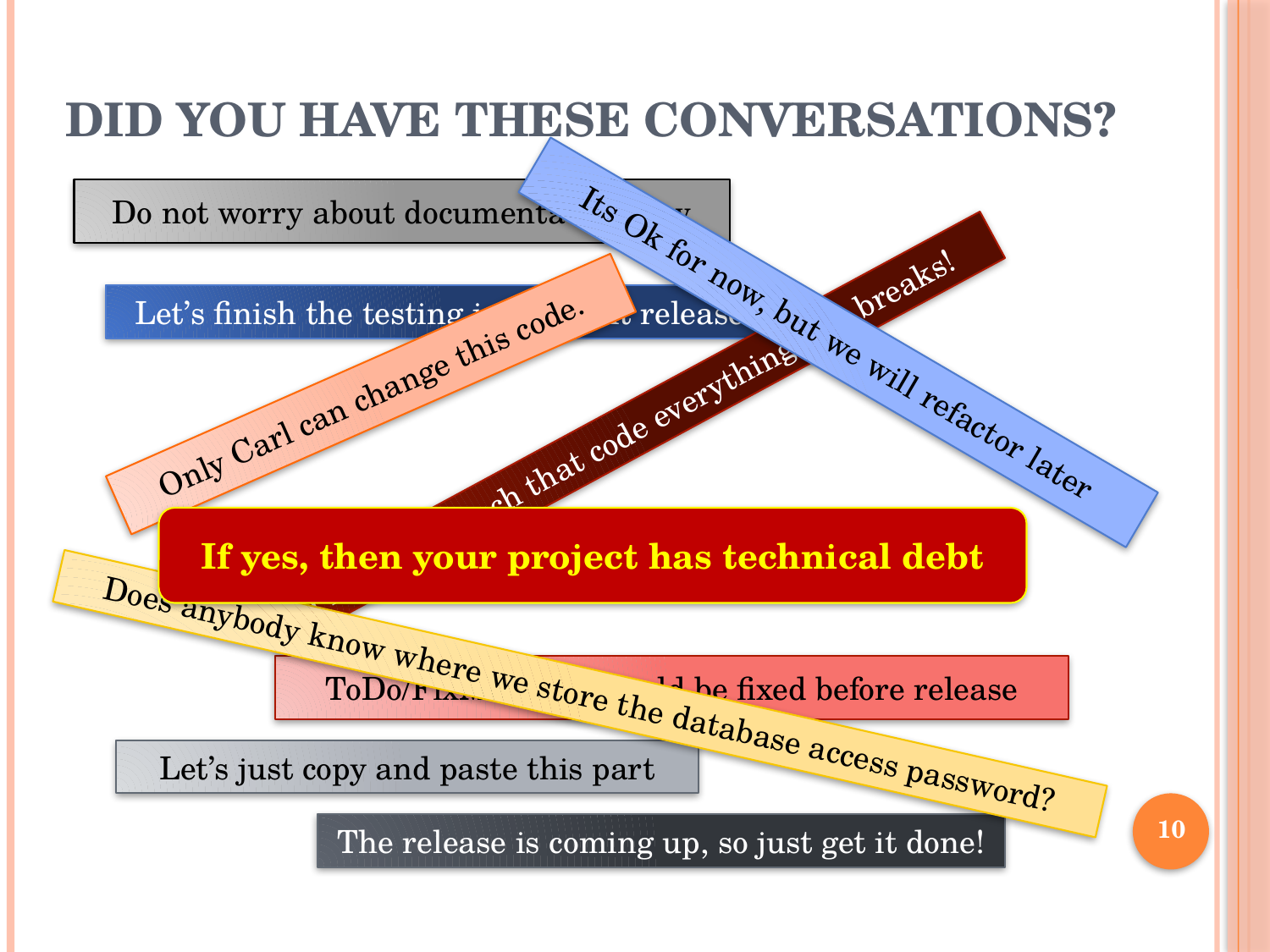

Did You Have these Conversations?
Do not worry about documentation now
Let’s finish the testing in the next release.
Its Ok for now, but we will refactor later
Only Carl can change this code.
I know if I touch that code everything else breaks!
If yes, then your project has technical debt
ToDo/FixMe: this should be fixed before release
Does anybody know where we store the database access password?
Let’s just copy and paste this part
10
The release is coming up, so just get it done!